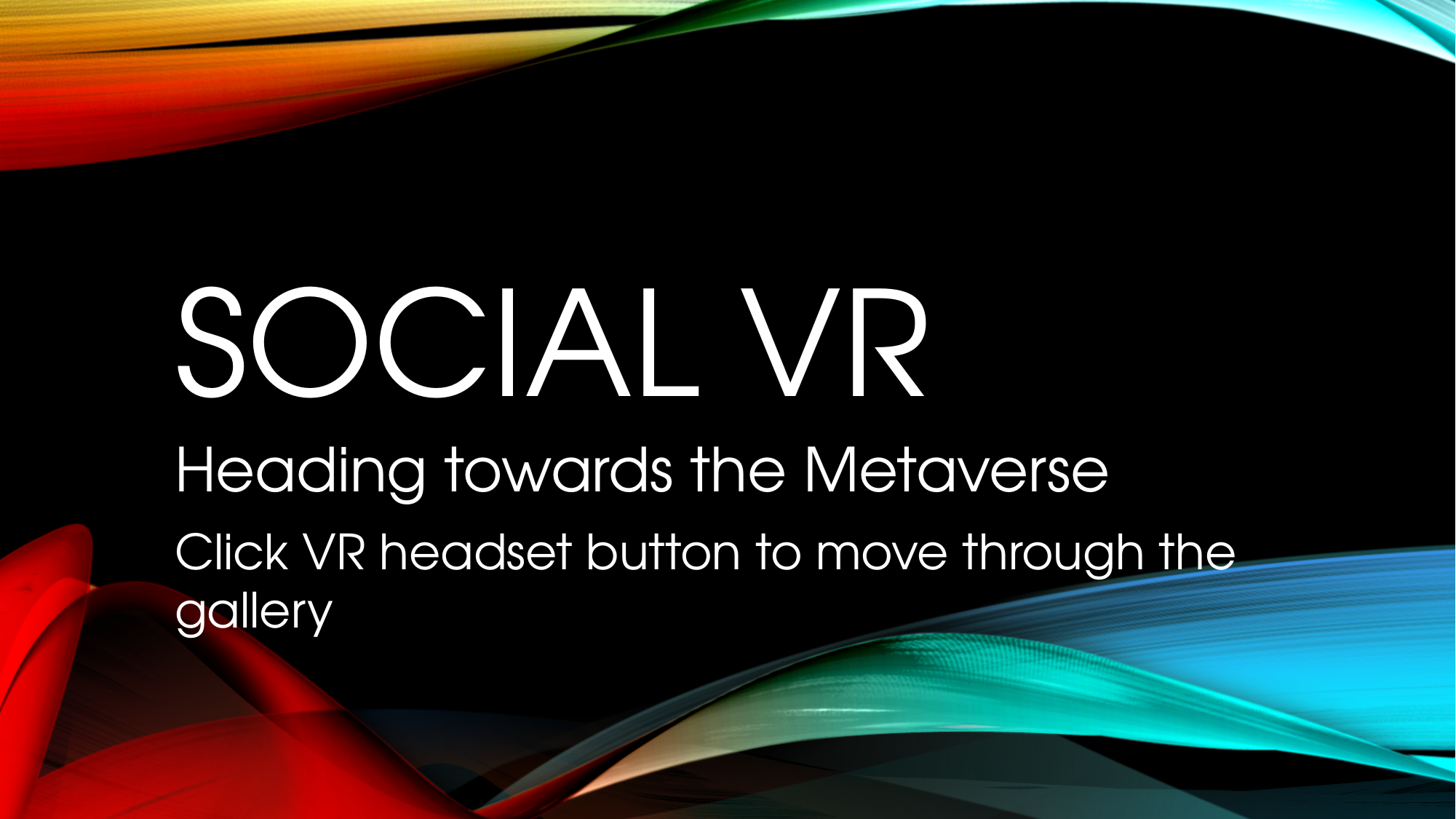

# SOCIAL VR
Heading towards the Metaverse
Click VR headset button to move through the gallery